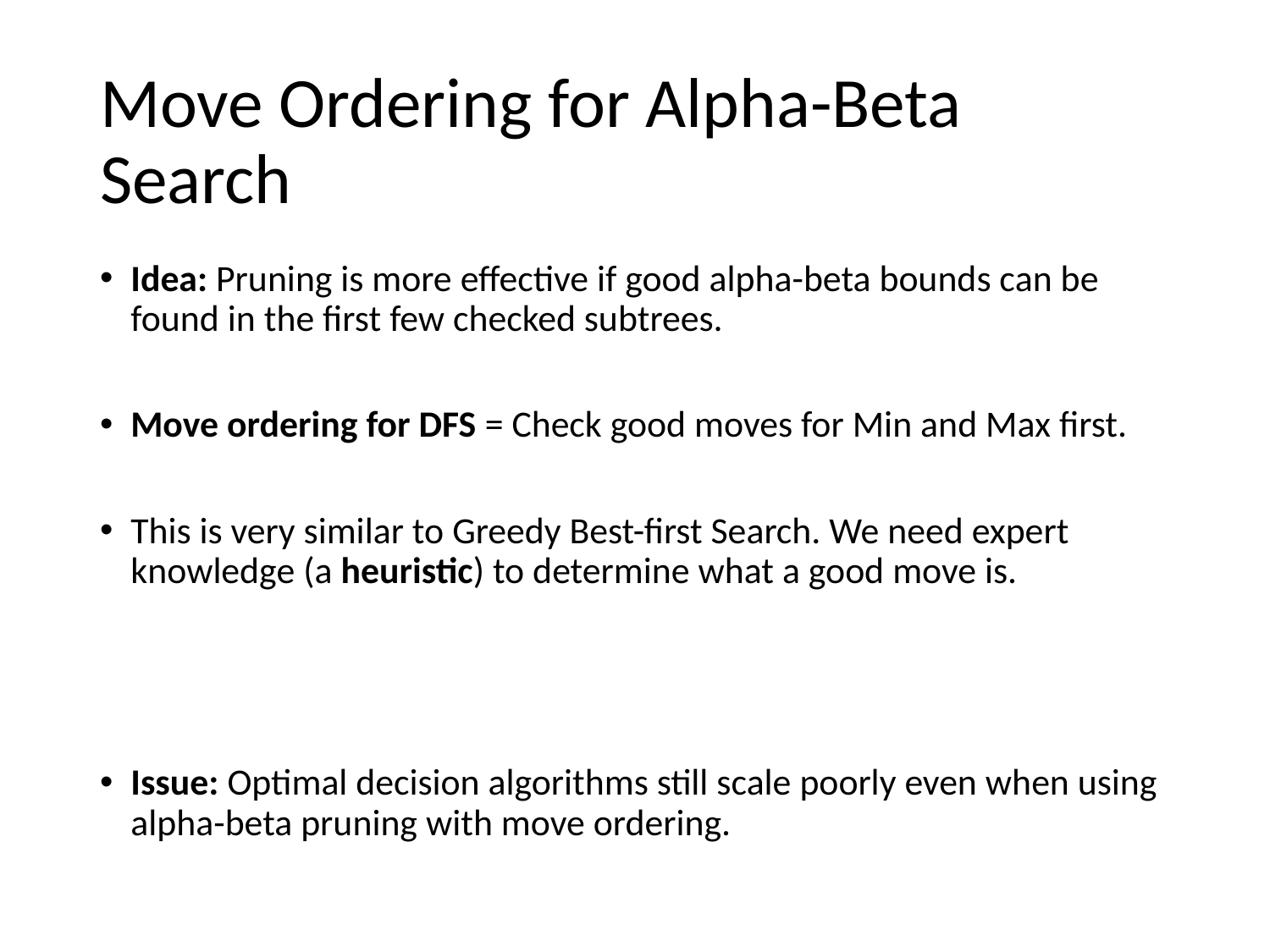

# Move Ordering for Alpha-Beta Search
Idea: Pruning is more effective if good alpha-beta bounds can be found in the first few checked subtrees.

Move ordering for DFS = Check good moves for Min and Max first.

This is very similar to Greedy Best-first Search. We need expert knowledge (a heuristic) to determine what a good move is.

Issue: Optimal decision algorithms still scale poorly even when using alpha-beta pruning with move ordering.